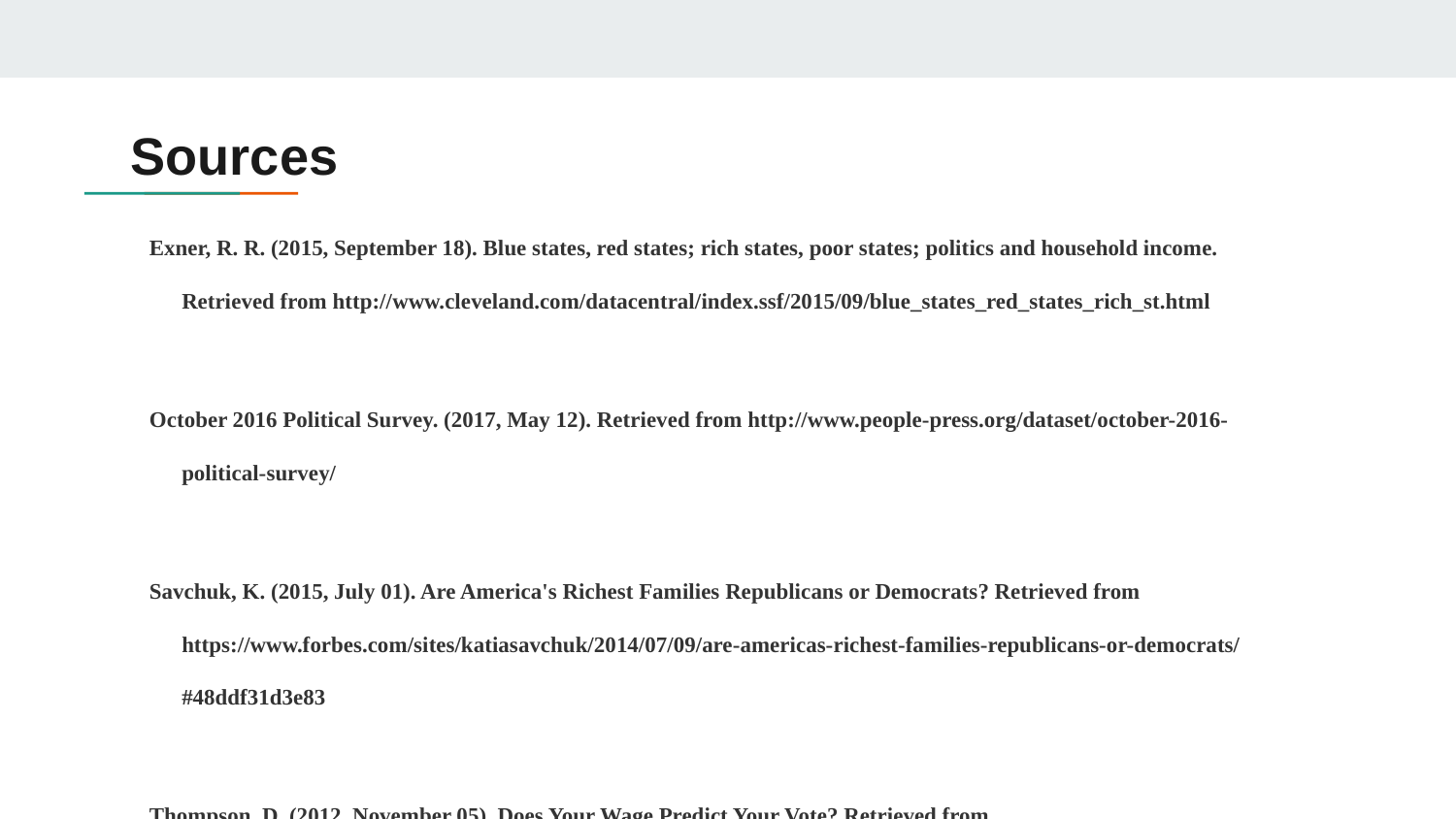

# Sources
Exner, R. R. (2015, September 18). Blue states, red states; rich states, poor states; politics and household income. Retrieved from http://www.cleveland.com/datacentral/index.ssf/2015/09/blue_states_red_states_rich_st.html
October 2016 Political Survey. (2017, May 12). Retrieved from http://www.people-press.org/dataset/october-2016-political-survey/
Savchuk, K. (2015, July 01). Are America's Richest Families Republicans or Democrats? Retrieved from https://www.forbes.com/sites/katiasavchuk/2014/07/09/are-americas-richest-families-republicans-or-democrats/#48ddf31d3e83
Thompson, D. (2012, November 05). Does Your Wage Predict Your Vote? Retrieved from https://www.theatlantic.com/business/archive/2012/11/does-your-wage-predict-your-vote/264541/